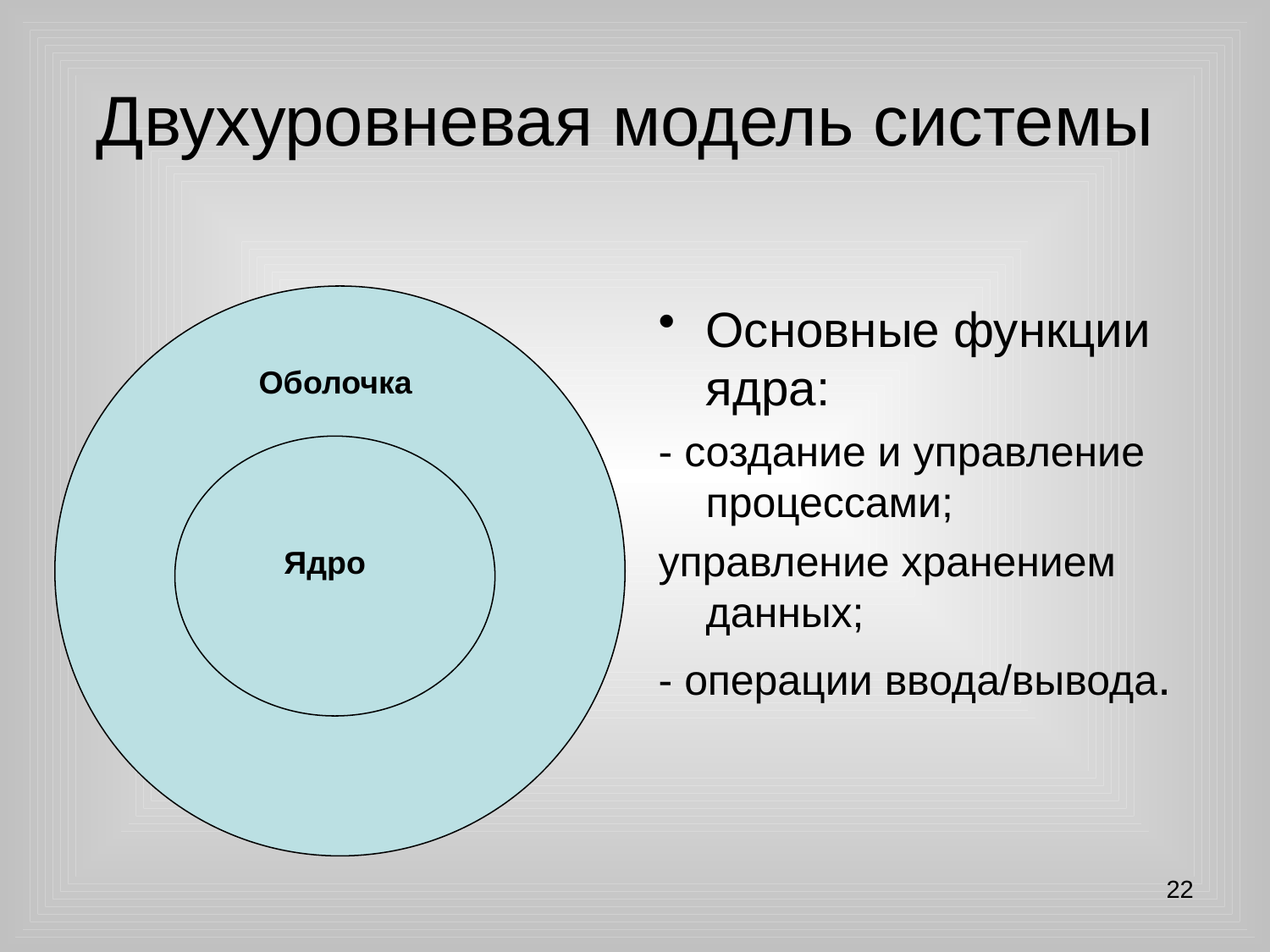

# Двухуровневая модель системы

Основные функции ядра:
- создание и управление процессами;
управление хранением данных;
- операции ввода/вывода.

Оболочка

Ядро
22